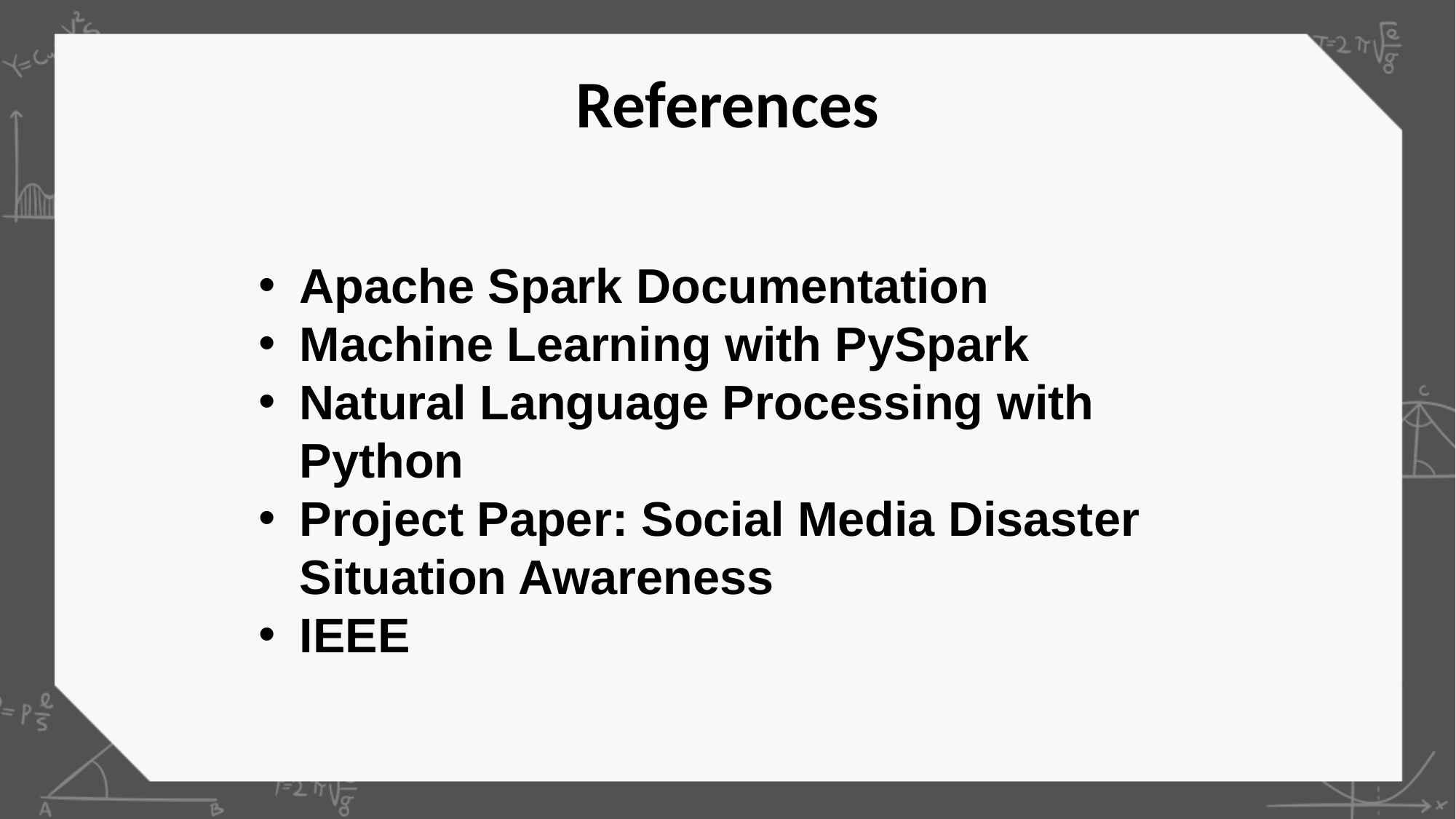

# References
Apache Spark Documentation
Machine Learning with PySpark
Natural Language Processing with Python
Project Paper: Social Media Disaster Situation Awareness
IEEE